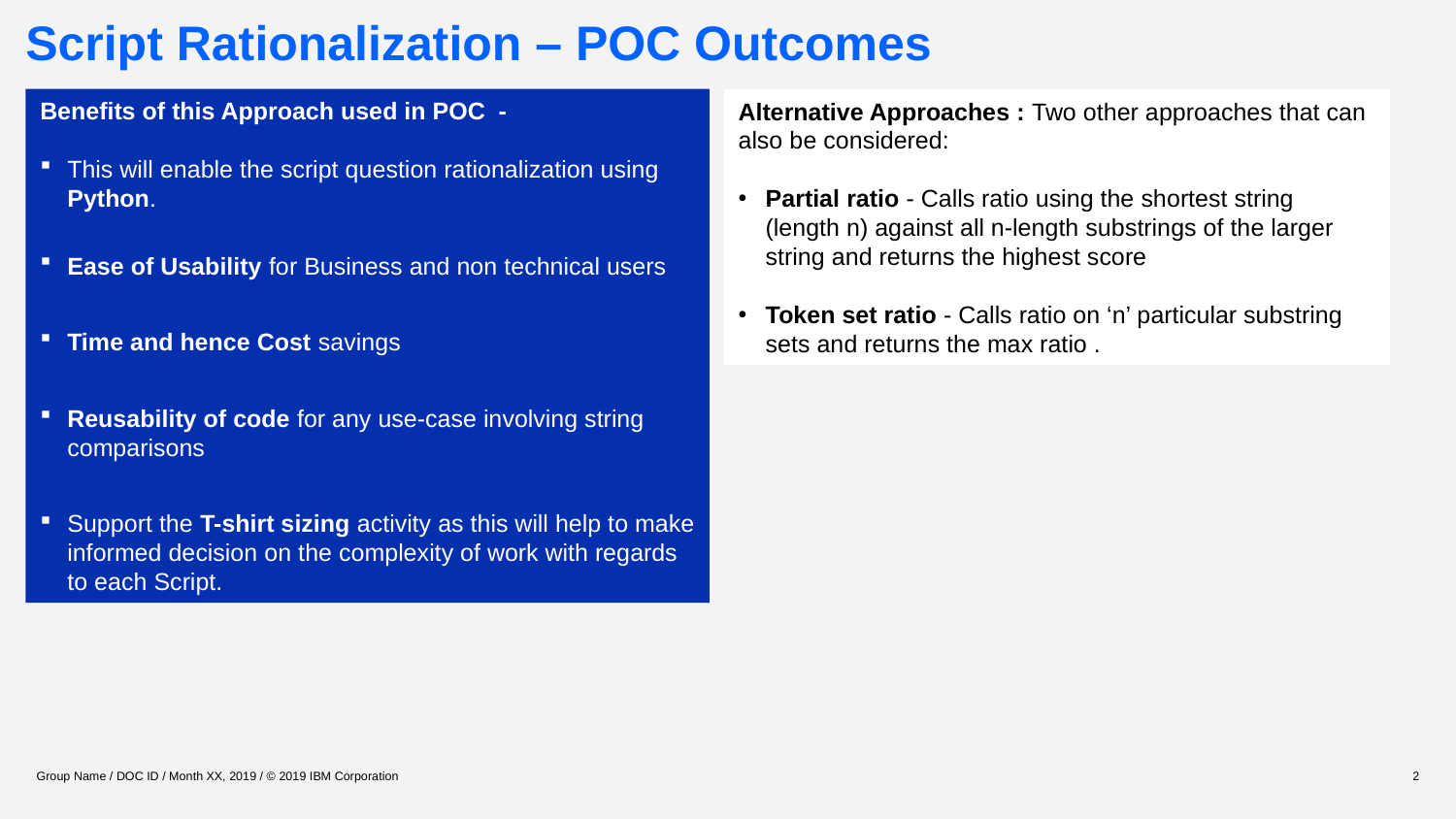

# Script Rationalization – POC Outcomes
Alternative Approaches : Two other approaches that can also be considered:

Partial ratio - Calls ratio using the shortest string (length n) against all n-length substrings of the larger string and returns the highest score

Token set ratio - Calls ratio on ‘n’ particular substring sets and returns the max ratio .
Benefits of this Approach used in POC  -

This will enable the script question rationalization using Python.

Ease of Usability for Business and non technical users

Time and hence Cost savings

Reusability of code for any use-case involving string comparisons

Support the T-shirt sizing activity as this will help to make informed decision on the complexity of work with regards to each Script.
Group Name / DOC ID / Month XX, 2019 / © 2019 IBM Corporation
2